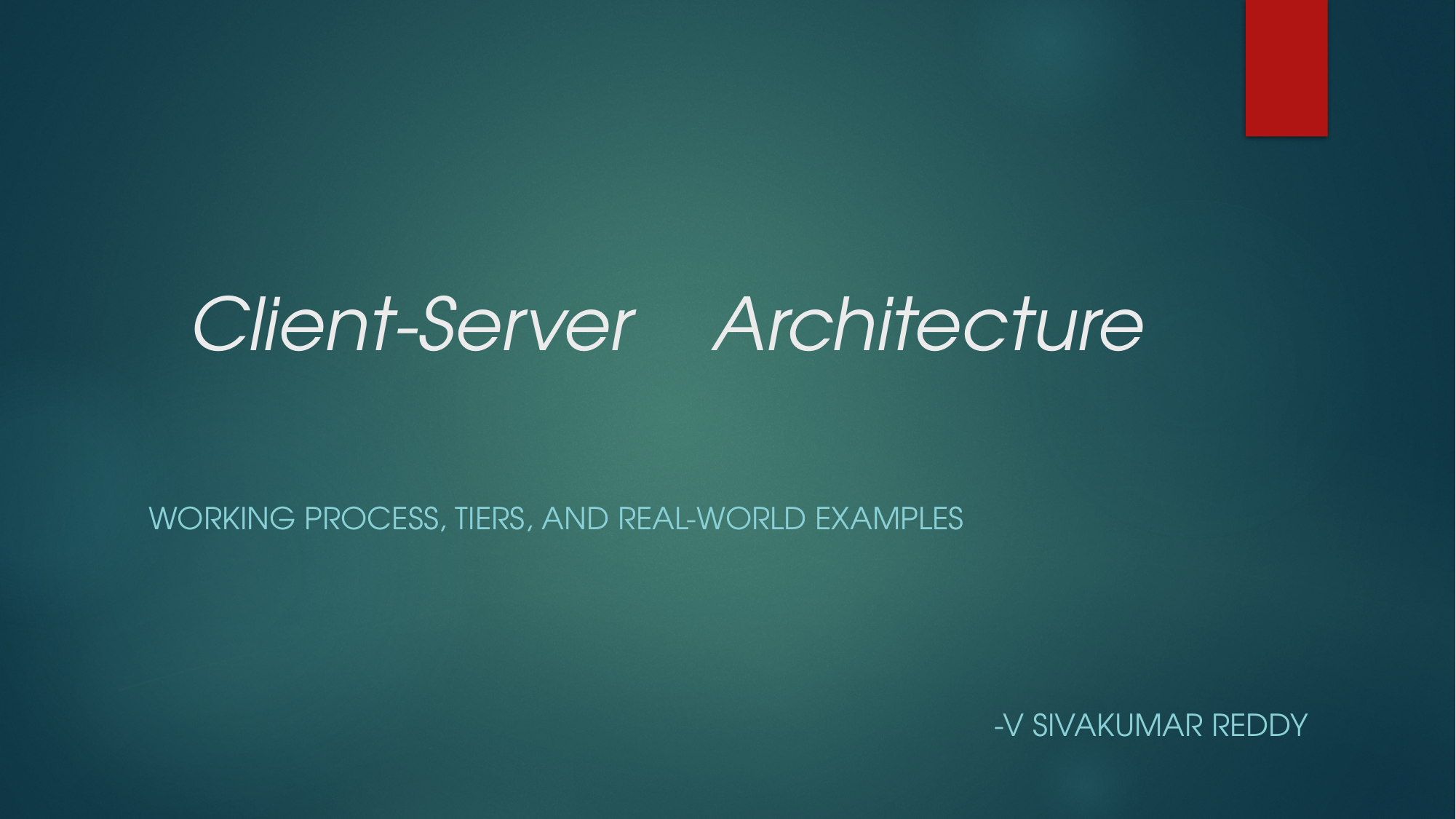

# Client-Server    Architecture
Working Process, Tiers, and Real-World Examples

                                                                                                     -V Sivakumar Reddy